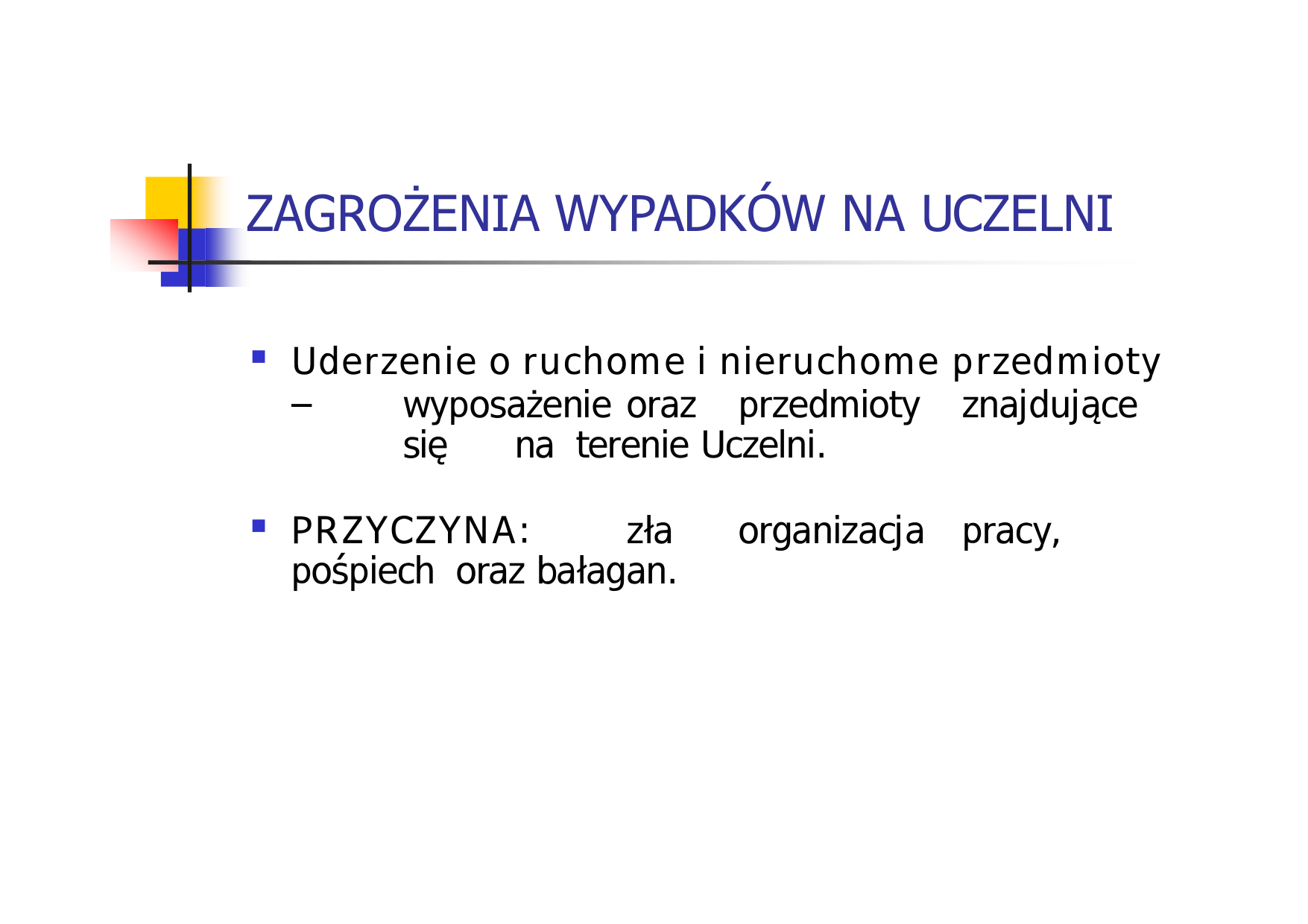

ZAGROŻENIA WYPADKÓW NA UCZELNI
Uderzenie o ruchome i nieruchome przedmioty
–	wyposażenie	oraz	przedmioty	znajdujące	się	na  terenie Uczelni.

PRZYCZYNA:	zła	organizacja	pracy,	pośpiech  oraz bałagan.